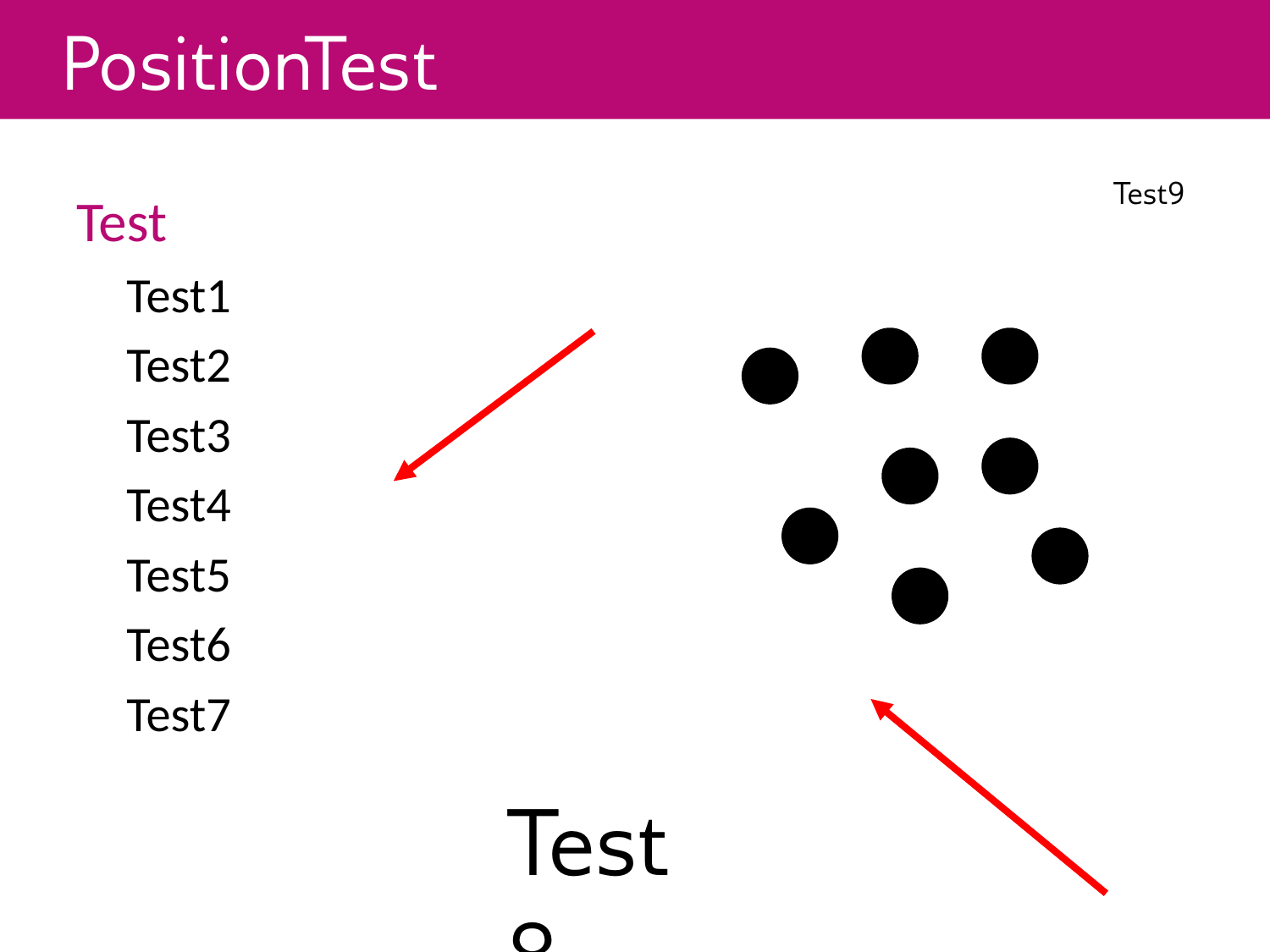

# PositionTest
Test9
Test
Test1
Test2
Test3
Test4
Test5
Test6
Test7

Test8